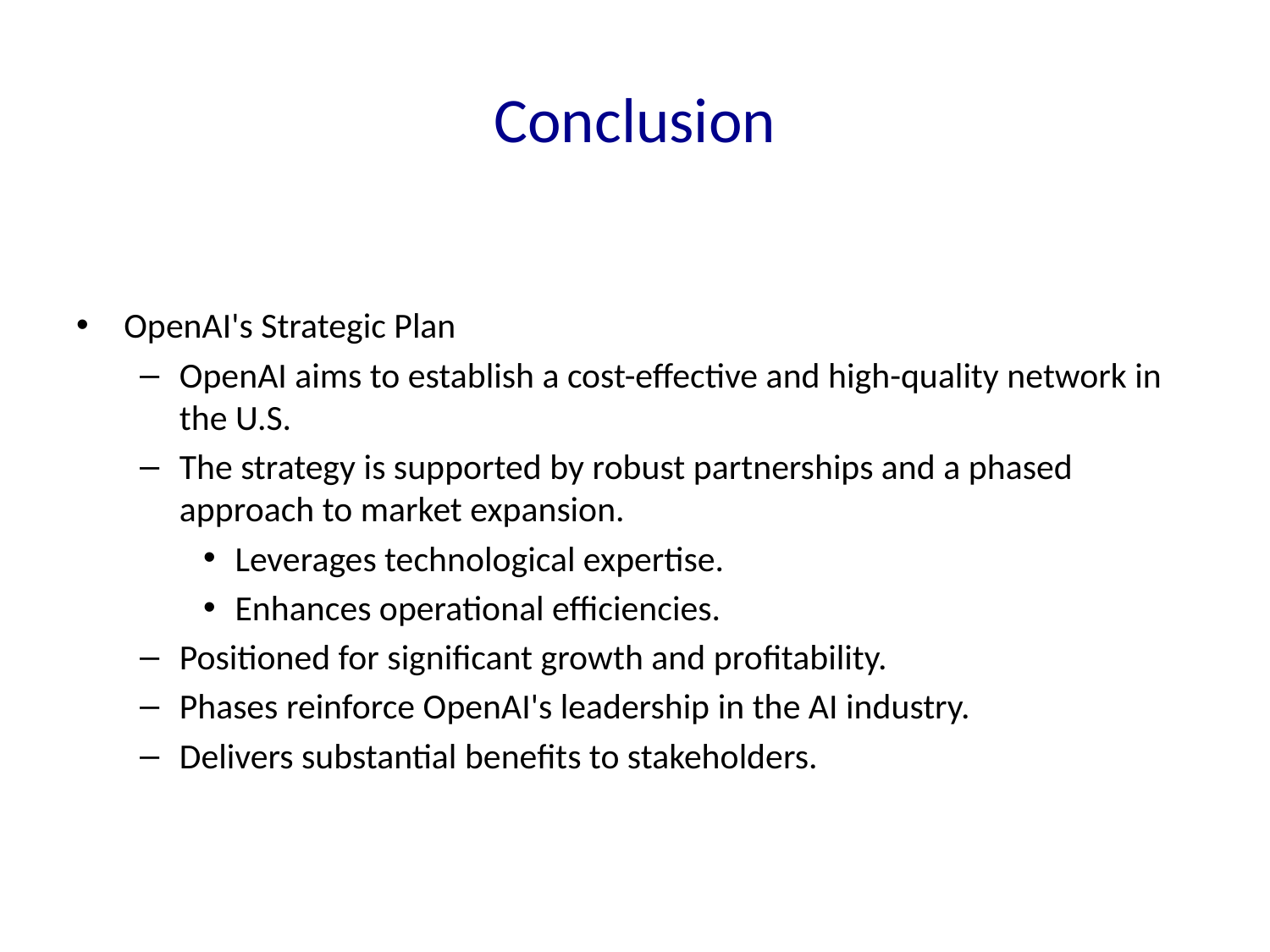

# Conclusion

OpenAI's Strategic Plan
OpenAI aims to establish a cost-effective and high-quality network in the U.S.
The strategy is supported by robust partnerships and a phased approach to market expansion.
Leverages technological expertise.
Enhances operational efficiencies.
Positioned for significant growth and profitability.
Phases reinforce OpenAI's leadership in the AI industry.
Delivers substantial benefits to stakeholders.